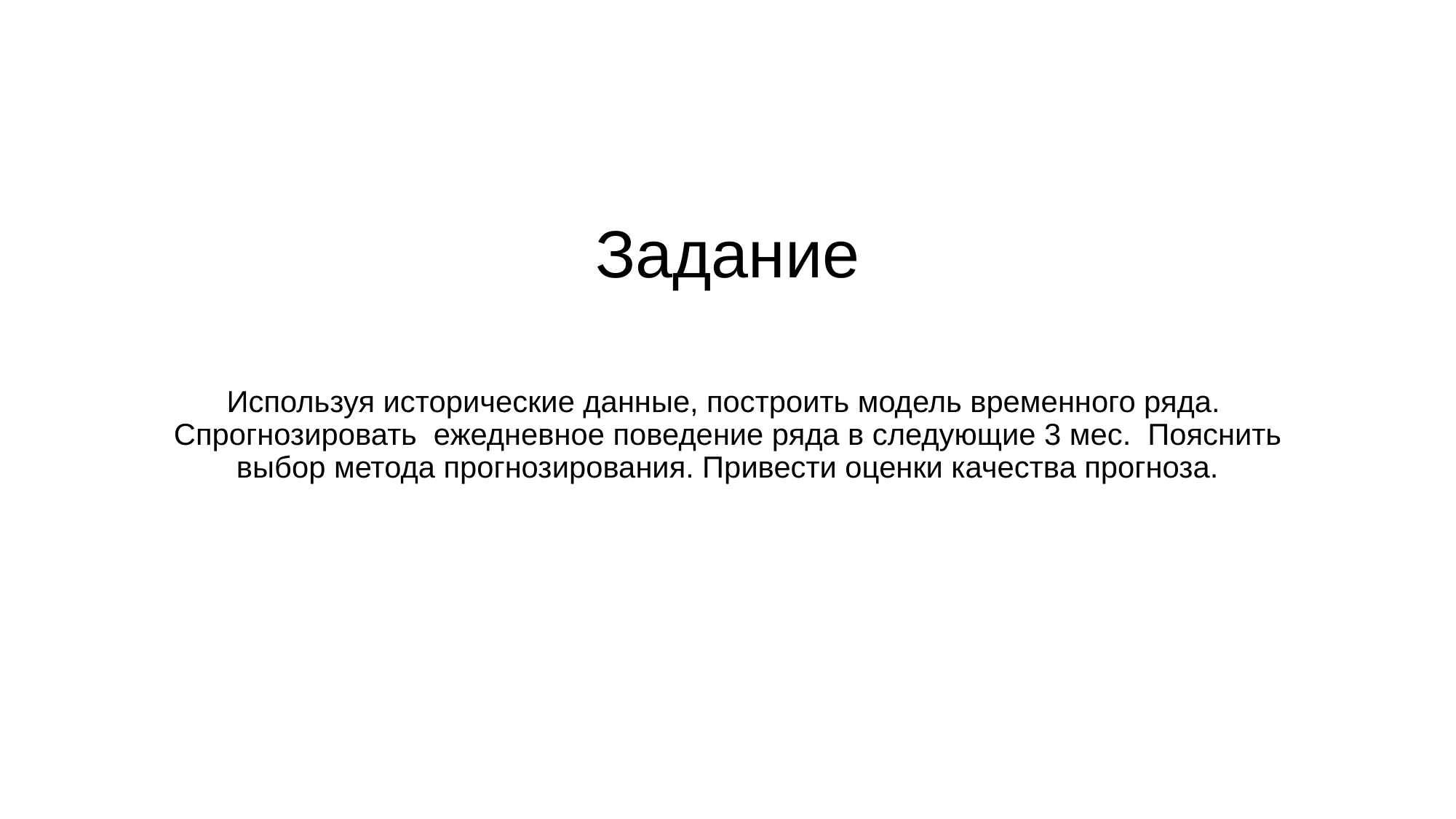

Задание
# Используя исторические данные, построить модель временного ряда.  Спрогнозировать  ежедневное поведение ряда в следующие 3 мес.  Пояснить выбор метода прогнозирования. Привести оценки качества прогноза.